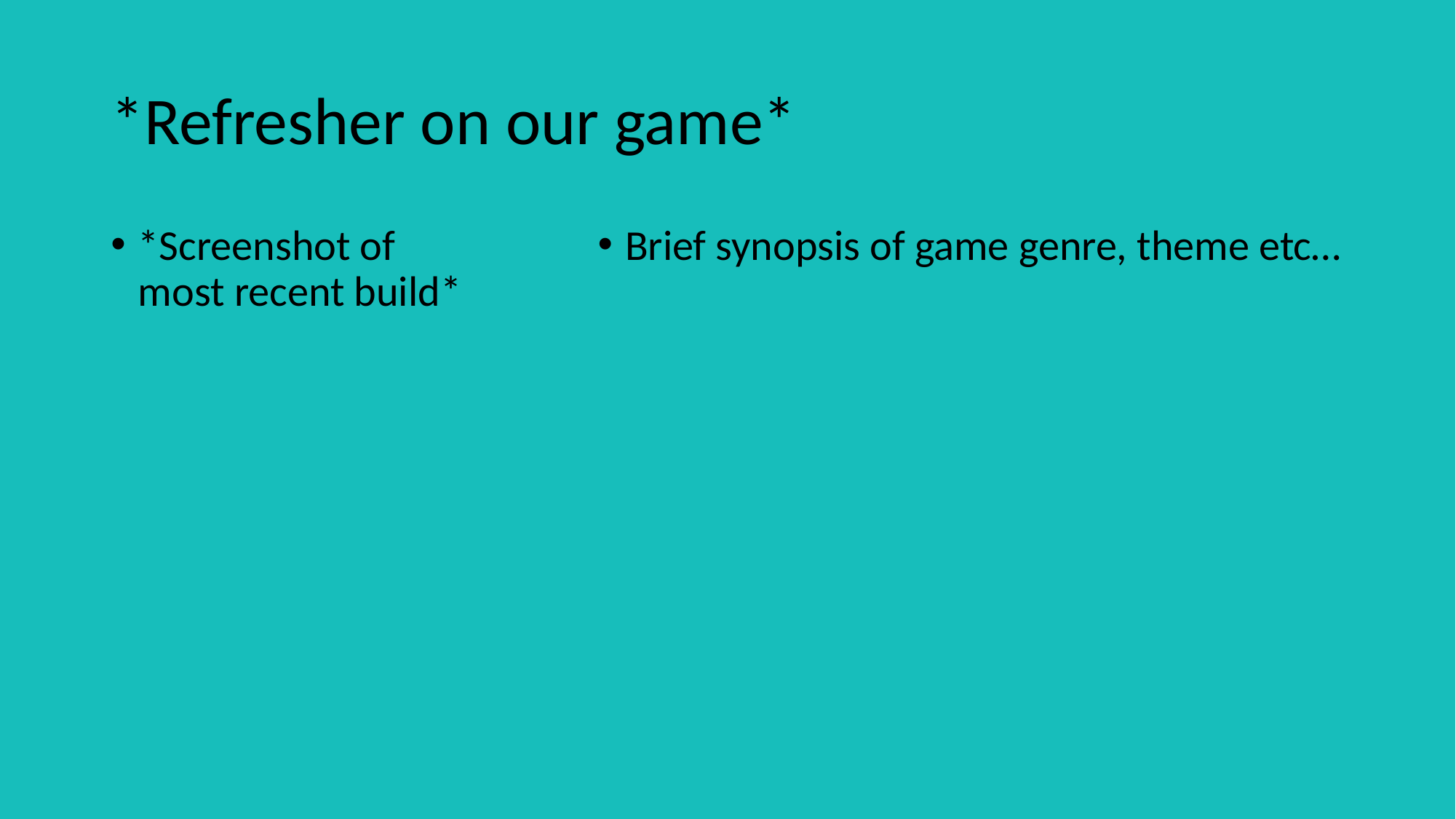

# *Refresher on our game*
*Screenshot of most recent build*
Brief synopsis of game genre, theme etc…